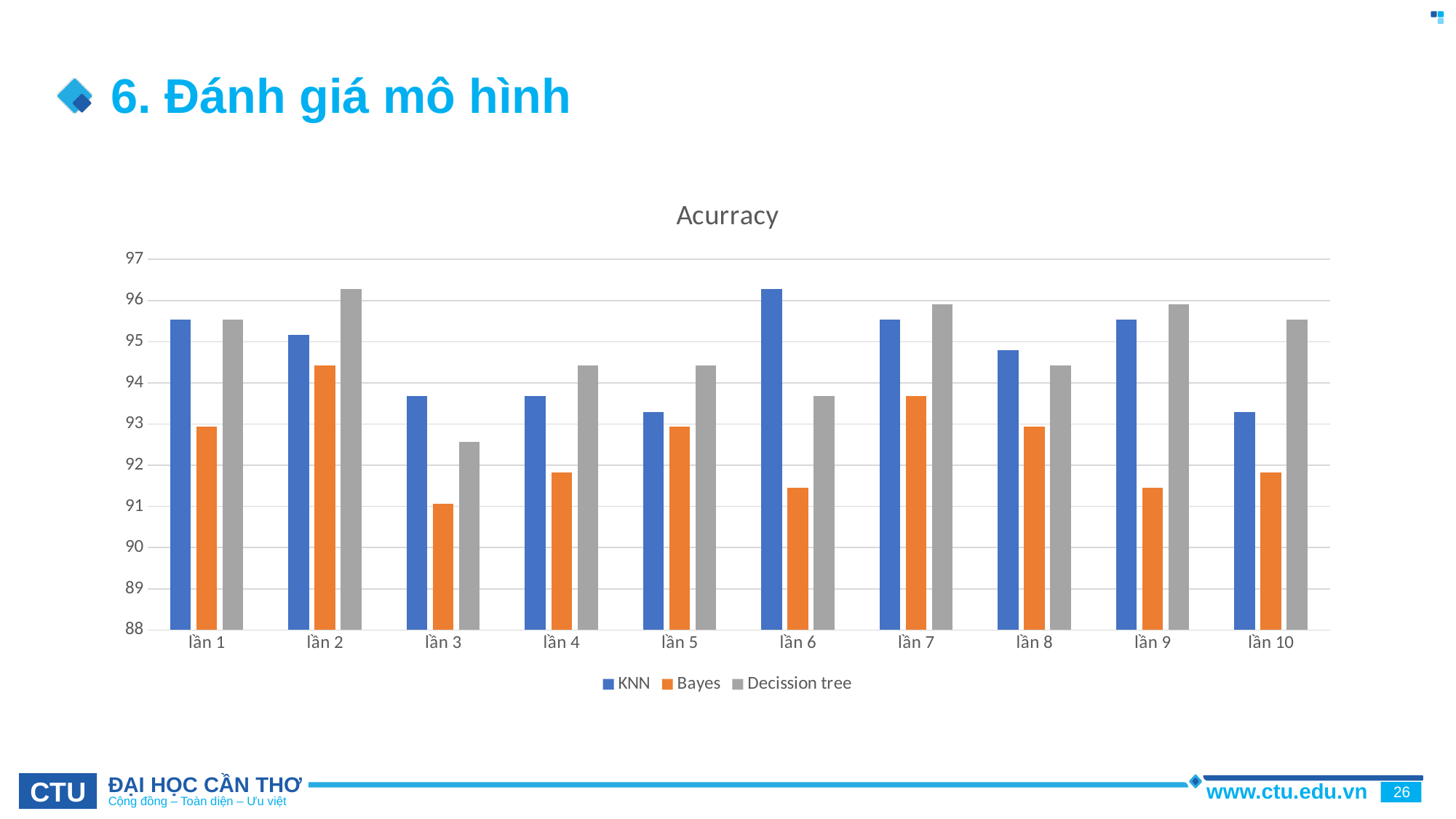

# 6. Đánh giá mô hình

### Chart: Acurracy

| Category | KNN | Bayes | Decission tree |
|---|---|---|---|
| lần 1 | 95.54 | 92.94 | 95.54 |
| lần 2 | 95.17 | 94.42 | 96.28 |
| lần 3 | 93.68 | 91.07 | 92.57 |
| lần 4 | 93.68 | 91.82 | 94.42 |
| lần 5 | 93.3 | 92.94 | 94.42 |
| lần 6 | 96.28 | 91.45 | 93.68 |
| lần 7 | 95.53 | 93.68 | 95.91 |
| lần 8 | 94.8 | 92.93 | 94.42 |
| lần 9 | 95.54 | 91.45 | 95.91 |
| lần 10 | 93.3 | 91.82 | 95.54 |